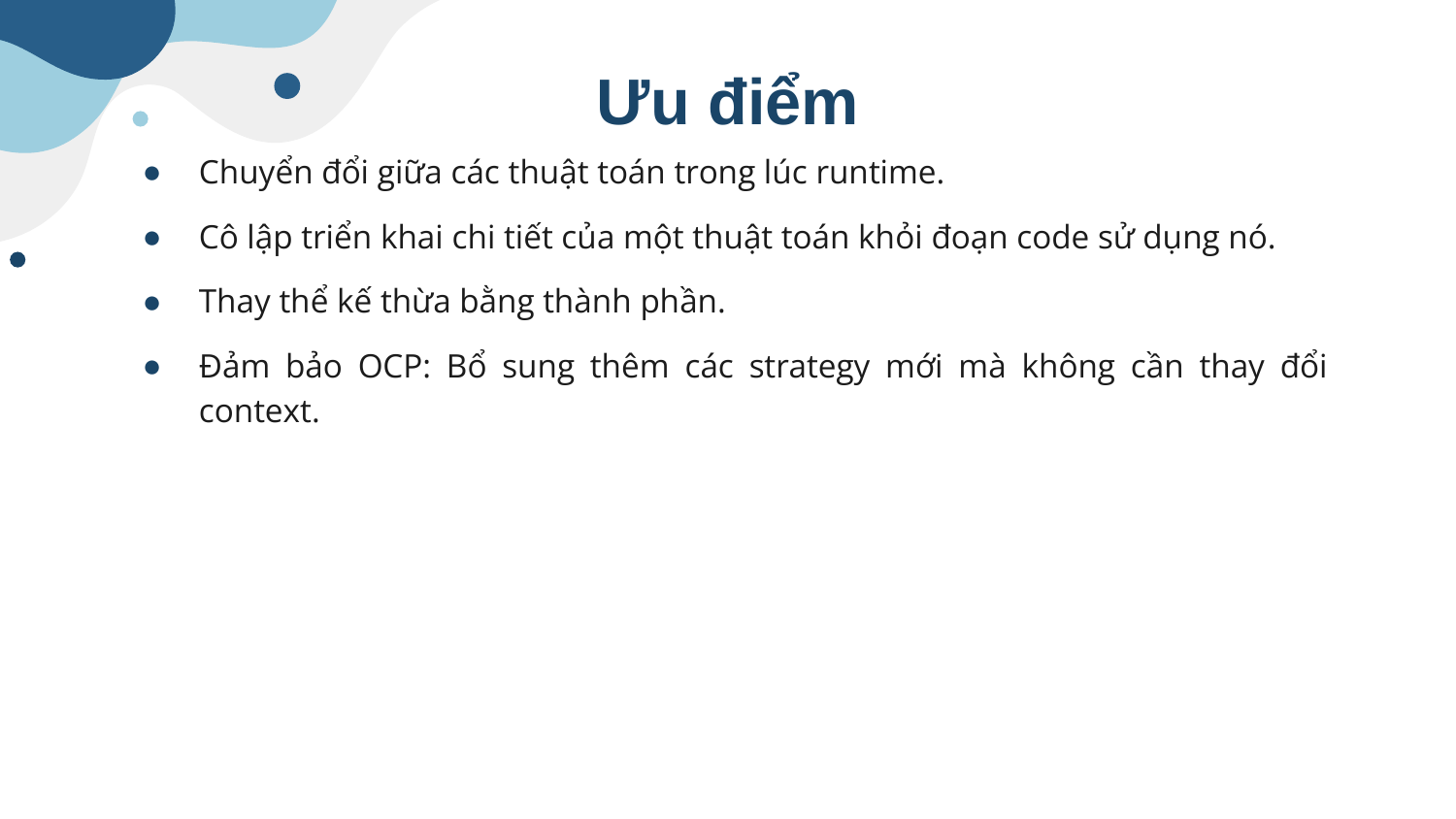

# Ưu điểm
Chuyển đổi giữa các thuật toán trong lúc runtime.
Cô lập triển khai chi tiết của một thuật toán khỏi đoạn code sử dụng nó.
Thay thể kế thừa bằng thành phần.
Đảm bảo OCP: Bổ sung thêm các strategy mới mà không cần thay đổi context.